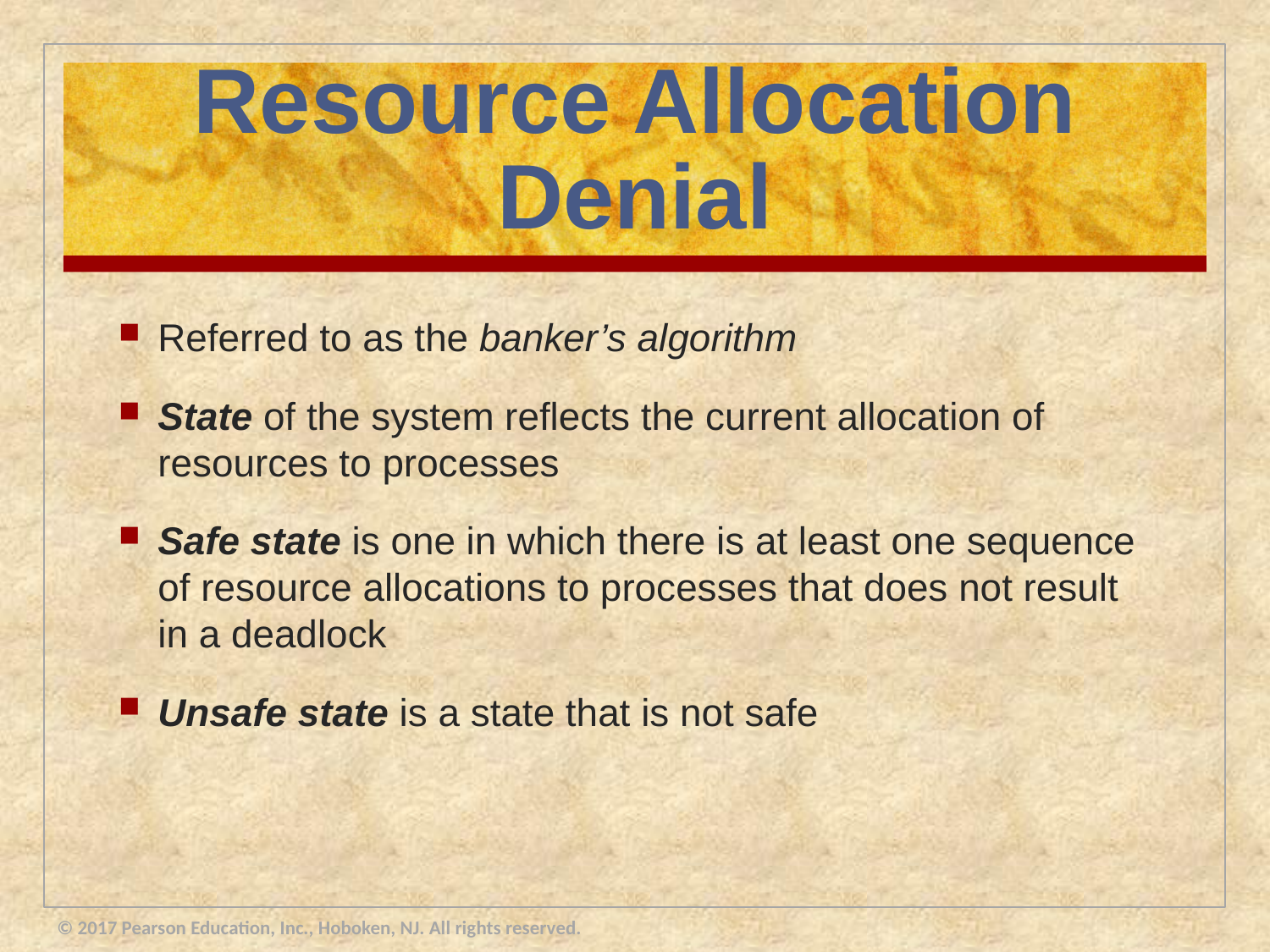

# Resource Allocation Denial
Referred to as the banker’s algorithm
State of the system reflects the current allocation of resources to processes
Safe state is one in which there is at least one sequence of resource allocations to processes that does not result in a deadlock
Unsafe state is a state that is not safe

© 2017 Pearson Education, Inc., Hoboken, NJ. All rights reserved.